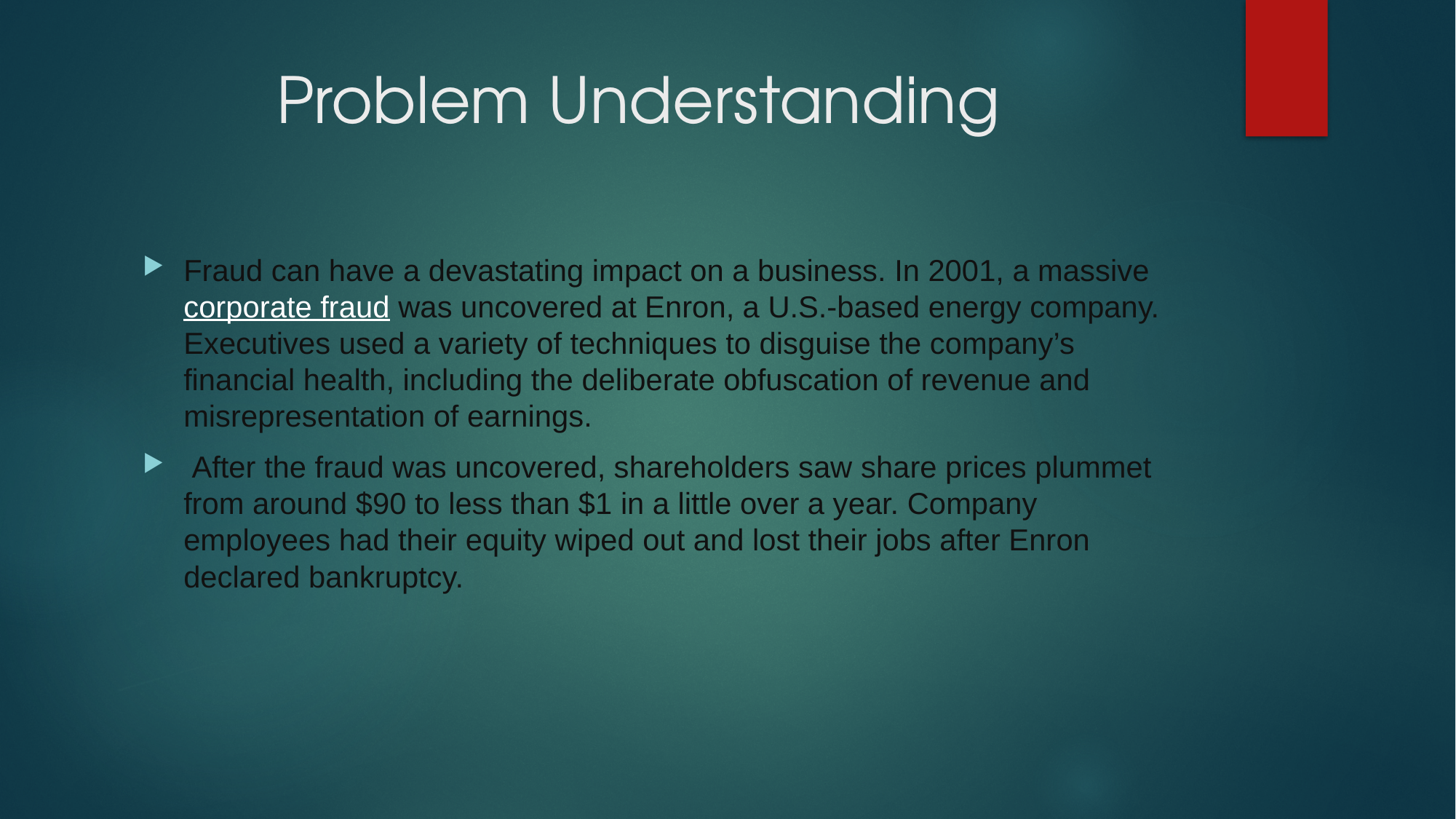

# Problem Understanding
Fraud can have a devastating impact on a business. In 2001, a massive corporate fraud was uncovered at Enron, a U.S.-based energy company. Executives used a variety of techniques to disguise the company’s financial health, including the deliberate obfuscation of revenue and misrepresentation of earnings.
 After the fraud was uncovered, shareholders saw share prices plummet from around $90 to less than $1 in a little over a year. Company employees had their equity wiped out and lost their jobs after Enron declared bankruptcy.